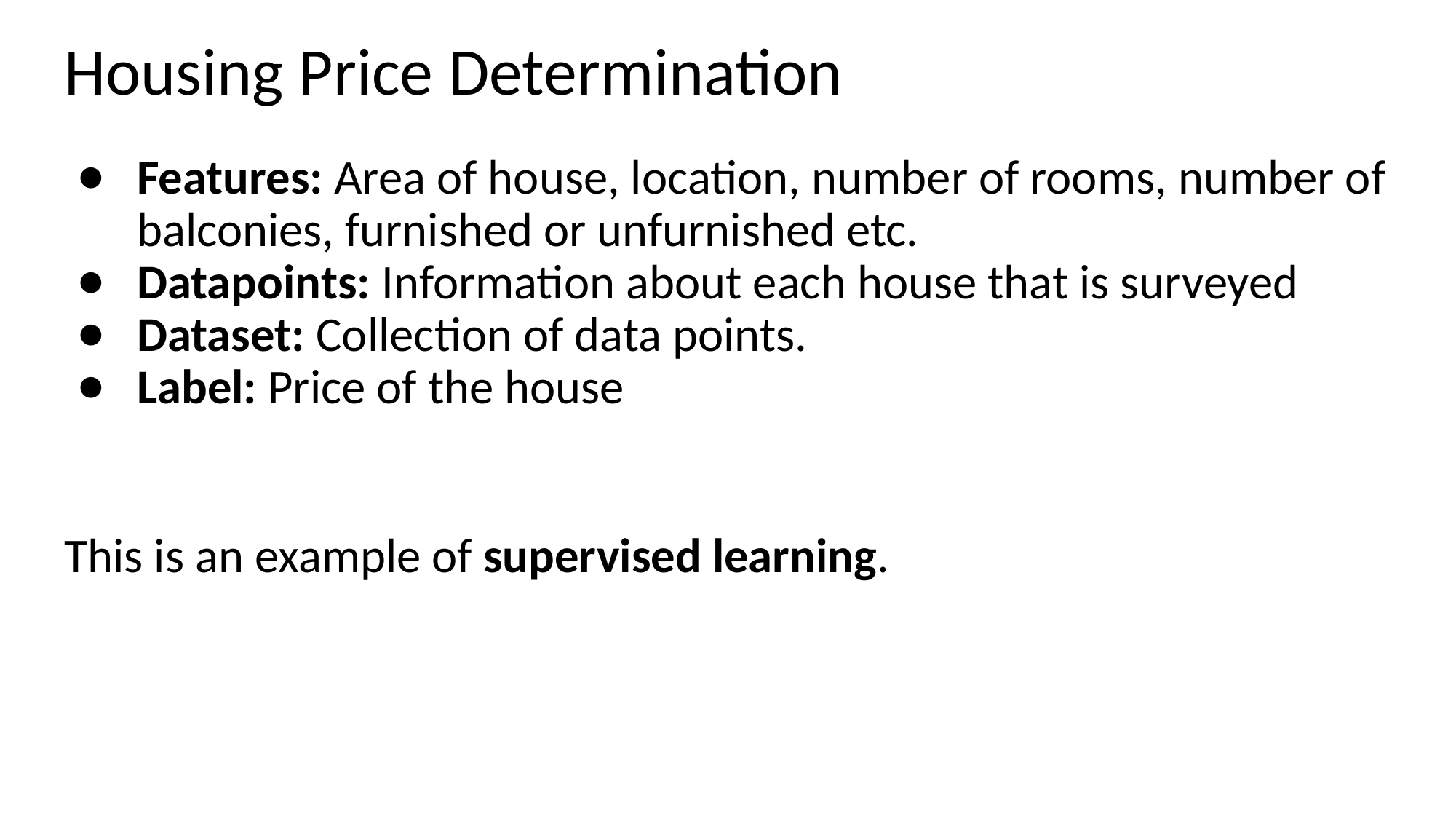

# Housing Price Determination
Features: Area of house, location, number of rooms, number of balconies, furnished or unfurnished etc.
Datapoints: Information about each house that is surveyed
Dataset: Collection of data points.
Label: Price of the house

This is an example of supervised learning.